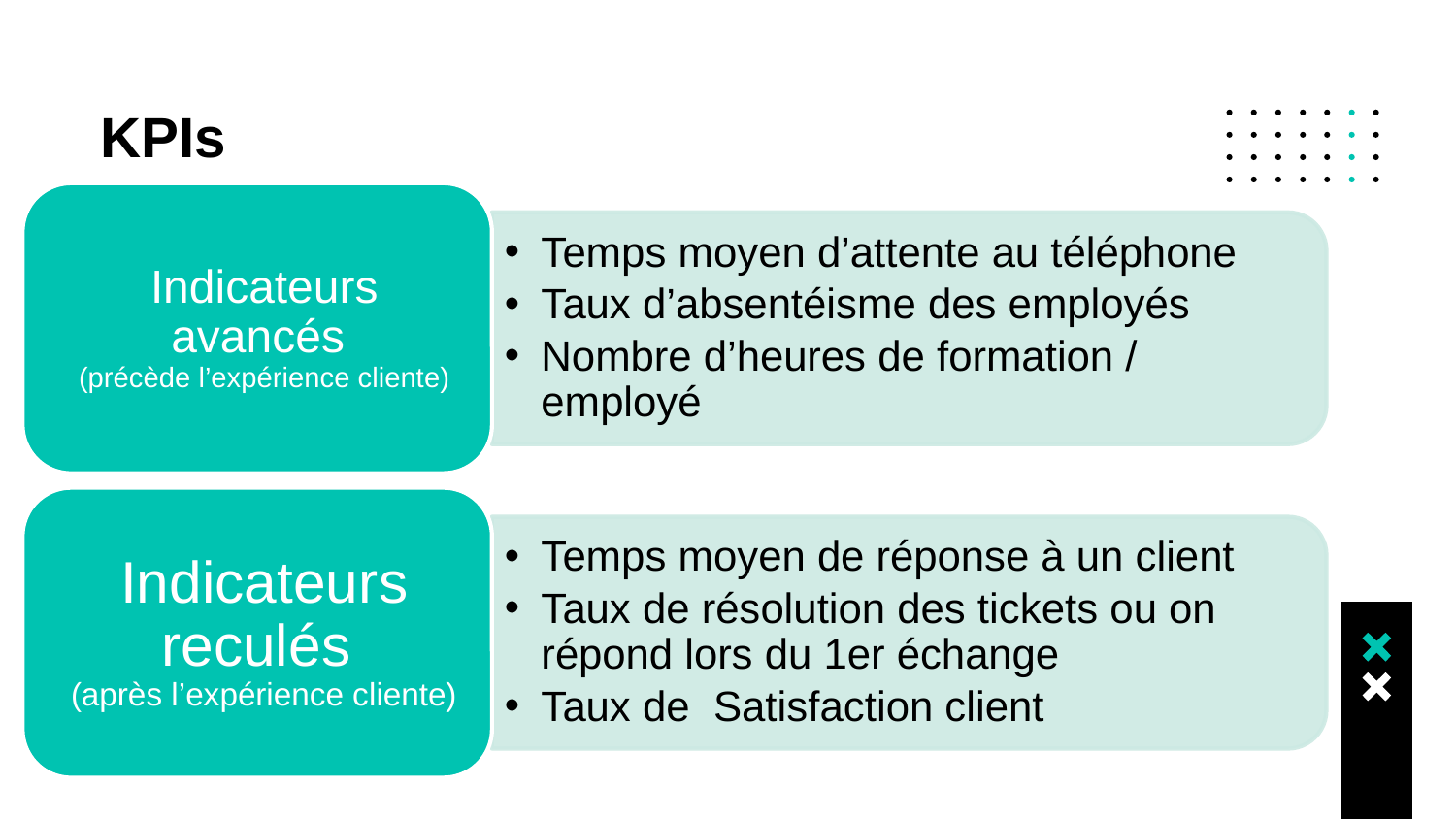

# KPIs
Temps moyen d’attente au téléphone
Taux d’absentéisme des employés
Nombre d’heures de formation / employé
Indicateurs avancés
(précède l’expérience cliente)
Temps moyen de réponse à un client
Taux de résolution des tickets ou on répond lors du 1er échange
Taux de  Satisfaction client
Indicateurs reculés
(après l’expérience cliente)